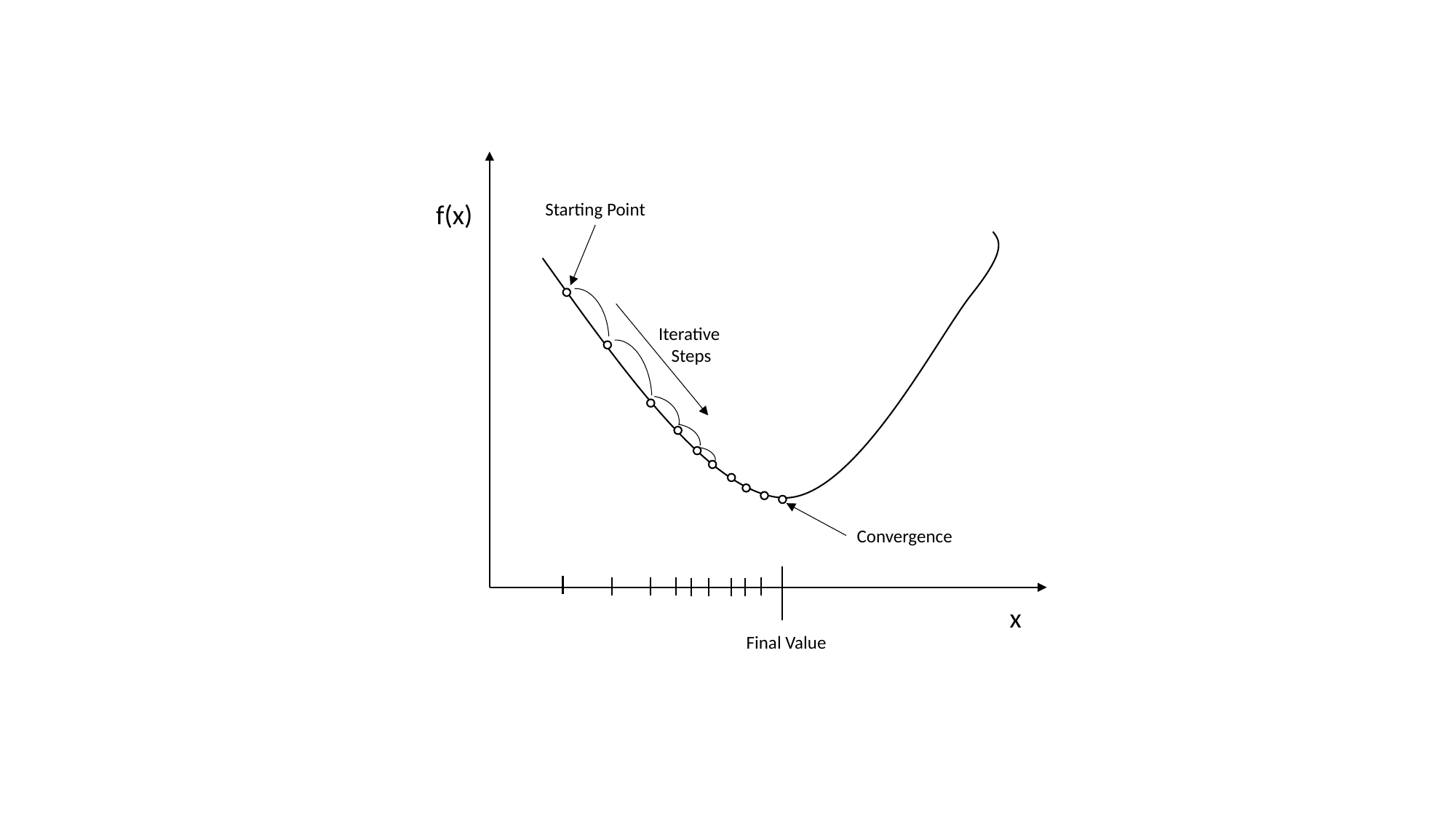

f(x)
Starting Point

Iterative
Steps

Convergence
x
Final Value